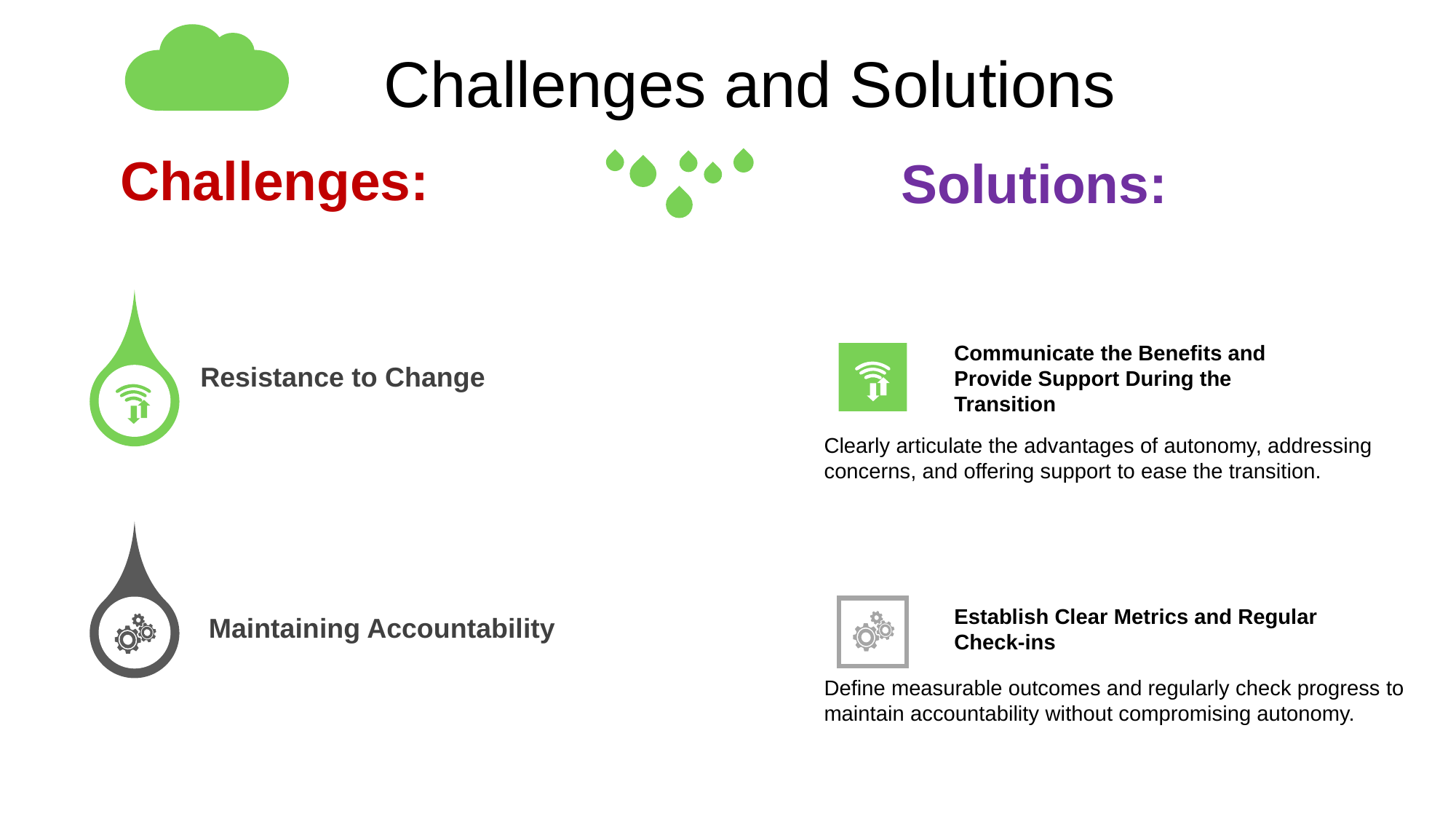

Challenges and Solutions
Challenges:
Solutions:

Communicate the Benefits and Provide Support During the Transition

Resistance to Change

Clearly articulate the advantages of autonomy, addressing concerns, and offering support to ease the transition.

Establish Clear Metrics and Regular Check-ins
Maintaining Accountability

Define measurable outcomes and regularly check progress to maintain accountability without compromising autonomy.